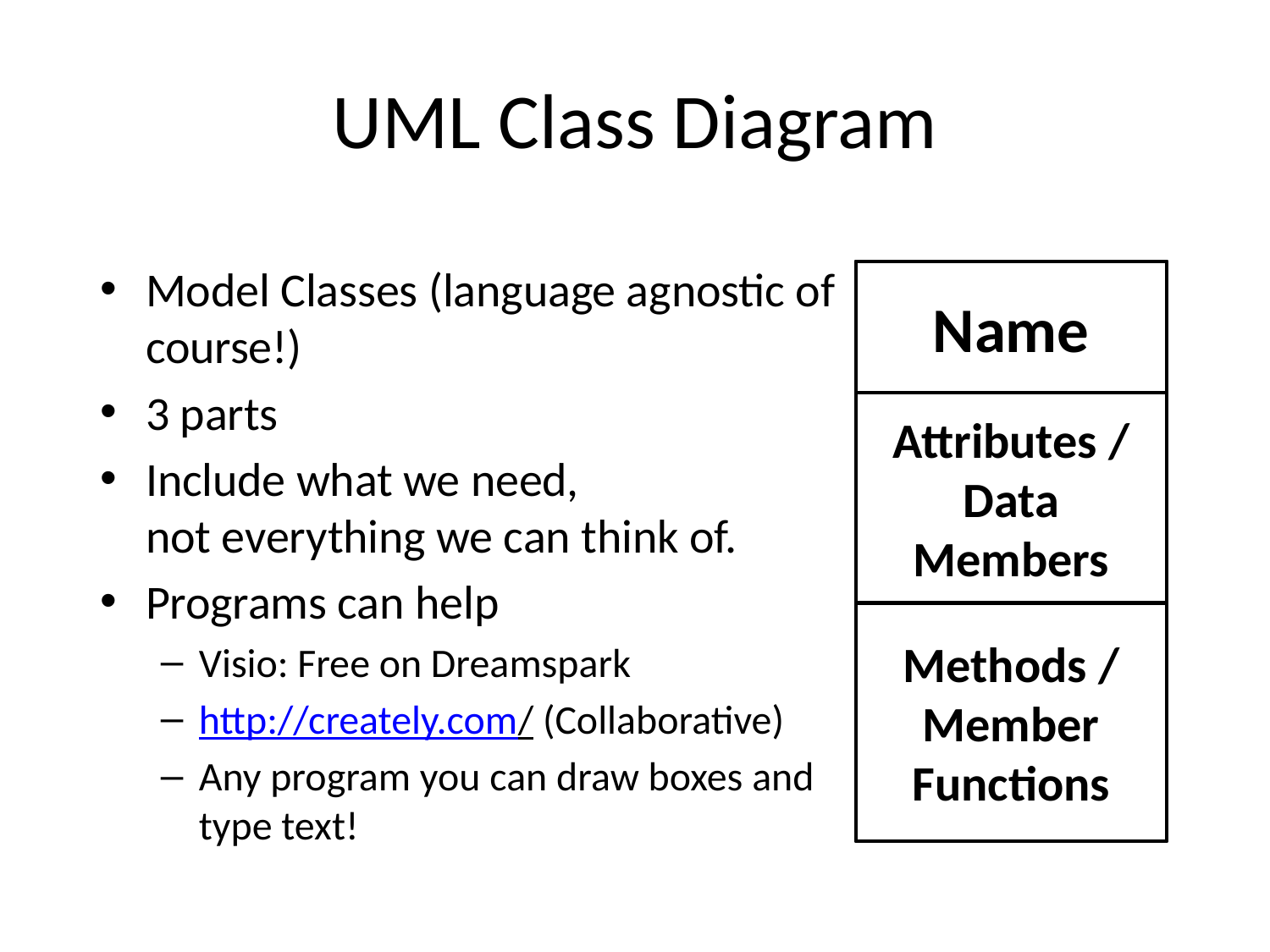

# UML Class Diagram
Model Classes (language agnostic of course!)
3 parts
Include what we need,
not everything we can think of.
Programs can help
Visio: Free on Dreamspark
http://creately.com/ (Collaborative)
Any program you can draw boxes and type text!

Name
Attributes /
Data Members
Methods / Member Functions